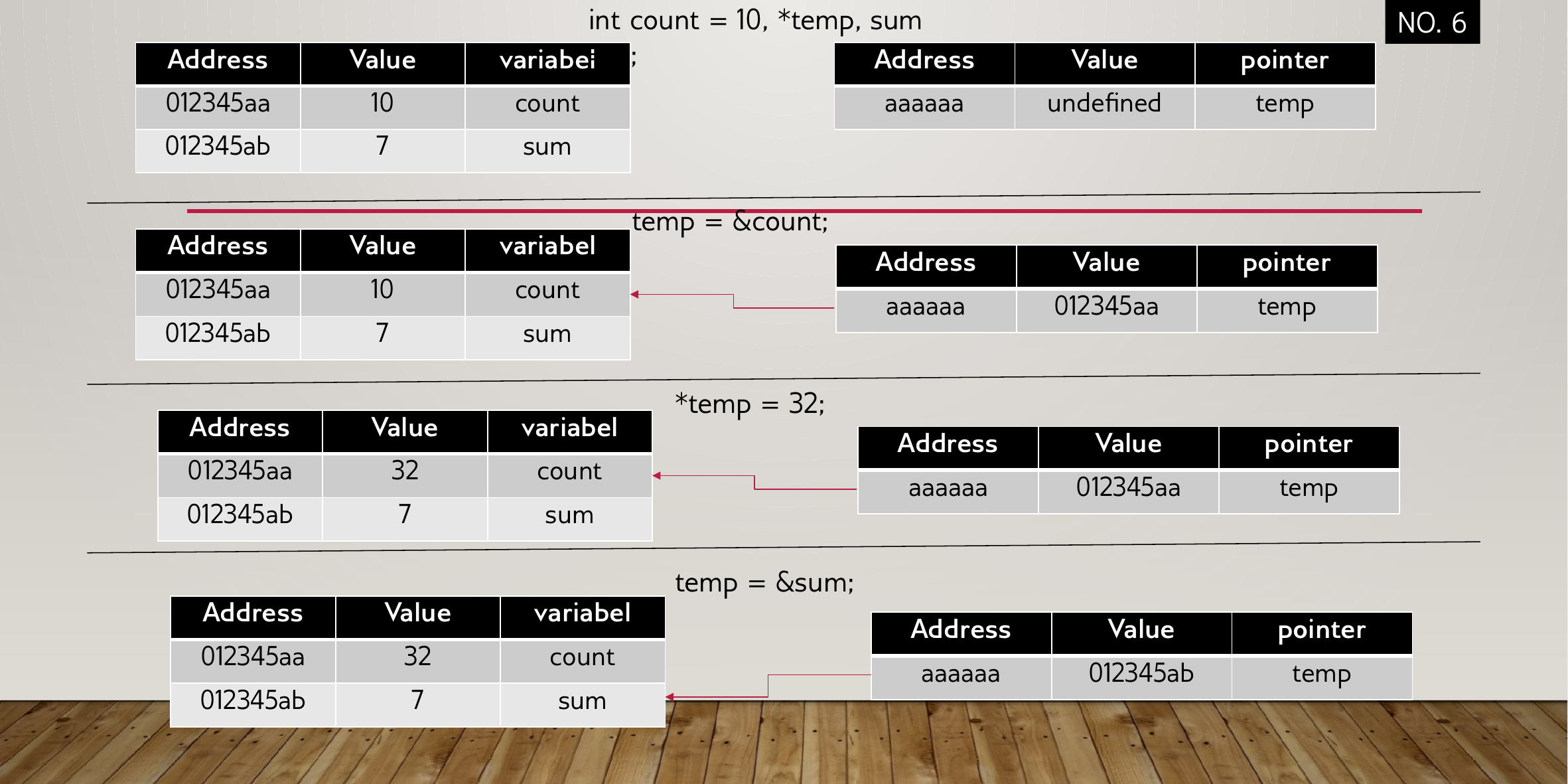

int count = 10, *temp, sum = 7;
NO. 6
| Address | Value | variabel |
| --- | --- | --- |
| 012345aa | 10 | count |
| 012345ab | 7 | sum |
| Address | Value | pointer |
| --- | --- | --- |
| aaaaaa | undefined | temp |
temp = &count;
| Address | Value | variabel |
| --- | --- | --- |
| 012345aa | 10 | count |
| 012345ab | 7 | sum |
| Address | Value | pointer |
| --- | --- | --- |
| aaaaaa | 012345aa | temp |
*temp = 32;
| Address | Value | variabel |
| --- | --- | --- |
| 012345aa | 32 | count |
| 012345ab | 7 | sum |
| Address | Value | pointer |
| --- | --- | --- |
| aaaaaa | 012345aa | temp |
temp = &sum;
| Address | Value | variabel |
| --- | --- | --- |
| 012345aa | 32 | count |
| 012345ab | 7 | sum |
| Address | Value | pointer |
| --- | --- | --- |
| aaaaaa | 012345ab | temp |